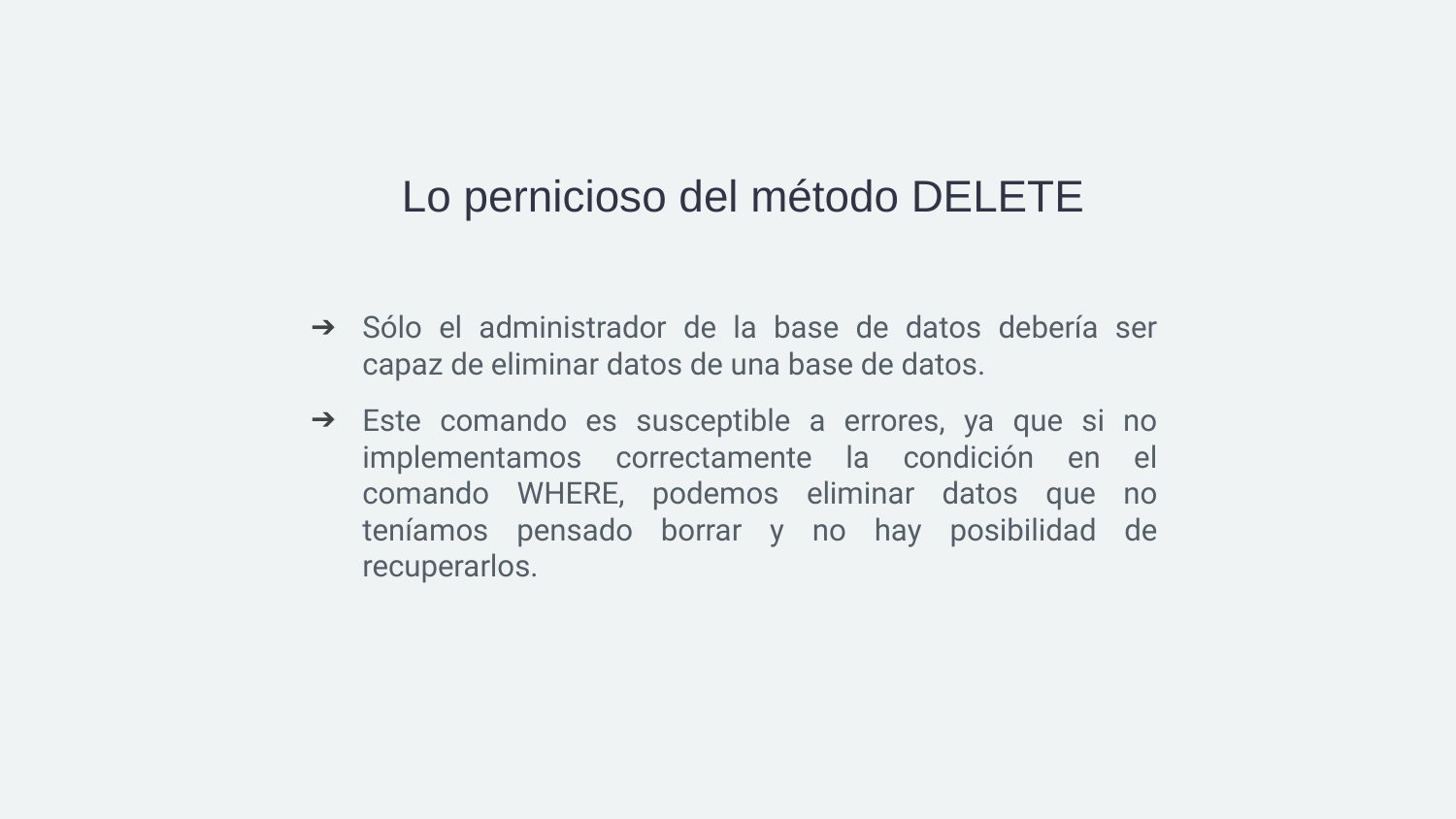

# Lo pernicioso del método DELETE
Sólo el administrador de la base de datos debería ser capaz de eliminar datos de una base de datos.
Este comando es susceptible a errores, ya que si no implementamos correctamente la condición en el comando WHERE, podemos eliminar datos que no teníamos pensado borrar y no hay posibilidad de recuperarlos.